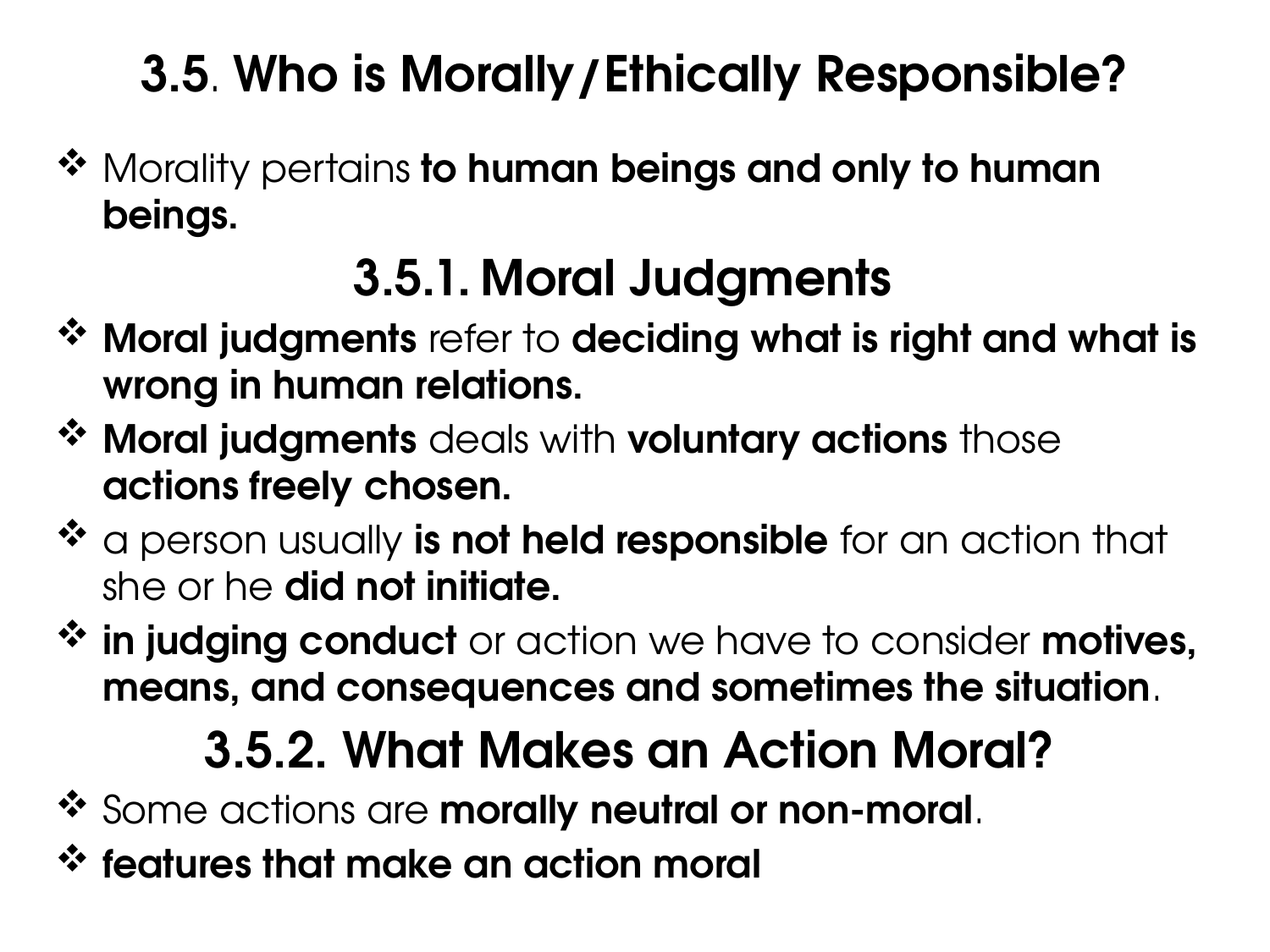

# 3.5. Who is Morally/Ethically Responsible?
Morality pertains to human beings and only to human beings.
3.5.1.	Moral Judgments
Moral judgments refer to deciding what is right and what is wrong in human relations.
Moral judgments deals with voluntary actions those actions freely chosen.
a person usually is not held responsible for an action that she or he did not initiate.
in judging conduct or action we have to consider motives, means, and consequences and sometimes the situation.
3.5.2. What Makes an Action Moral?
Some actions are morally neutral or non-moral.
features that make an action moral